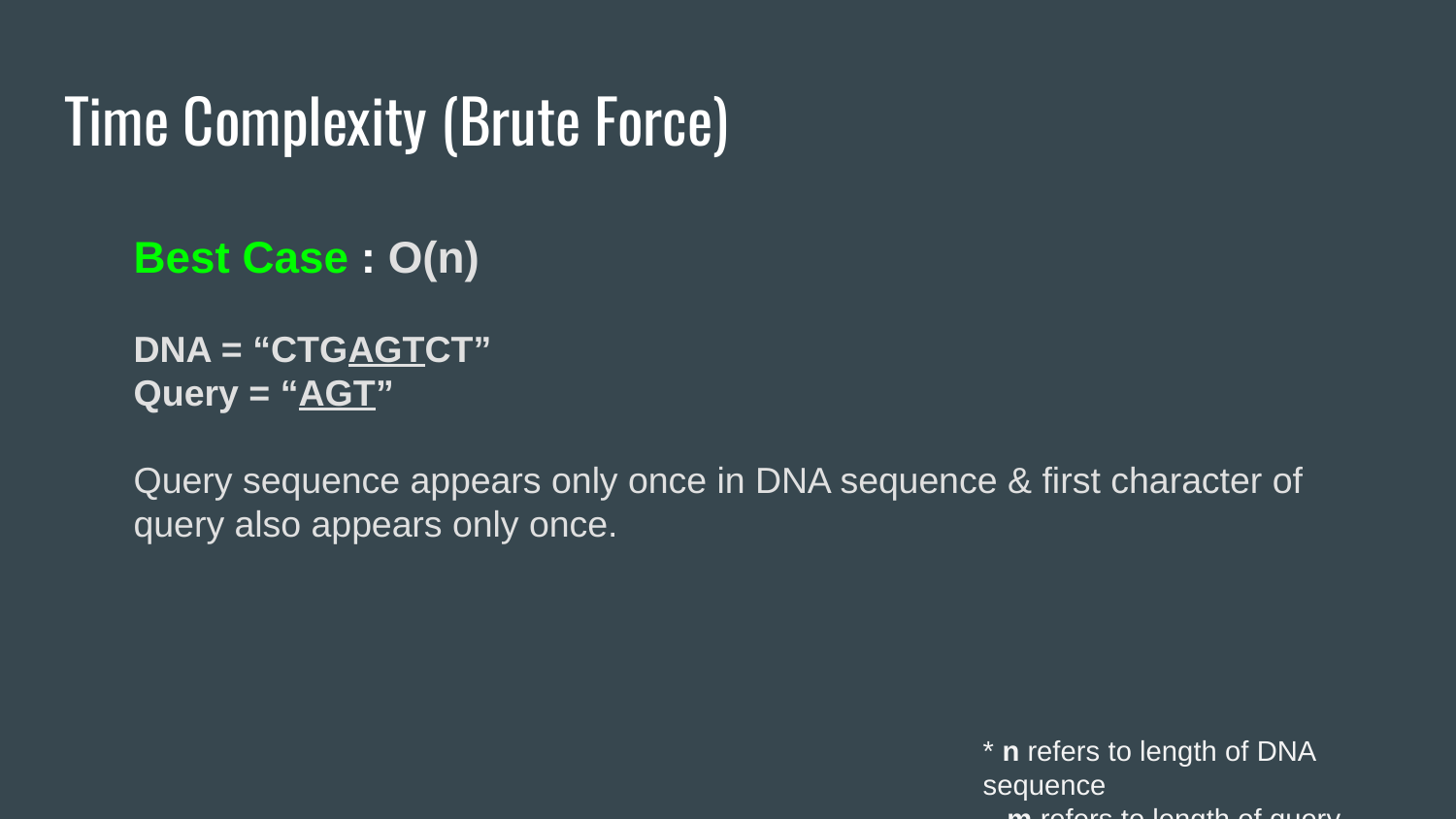

# Time Complexity (Brute Force)
Best Case : O(n)

DNA = “CTGAGTCT”
Query = “AGT”

Query sequence appears only once in DNA sequence & first character of query also appears only once.

* n refers to length of DNA sequence
   m refers to length of query sequence